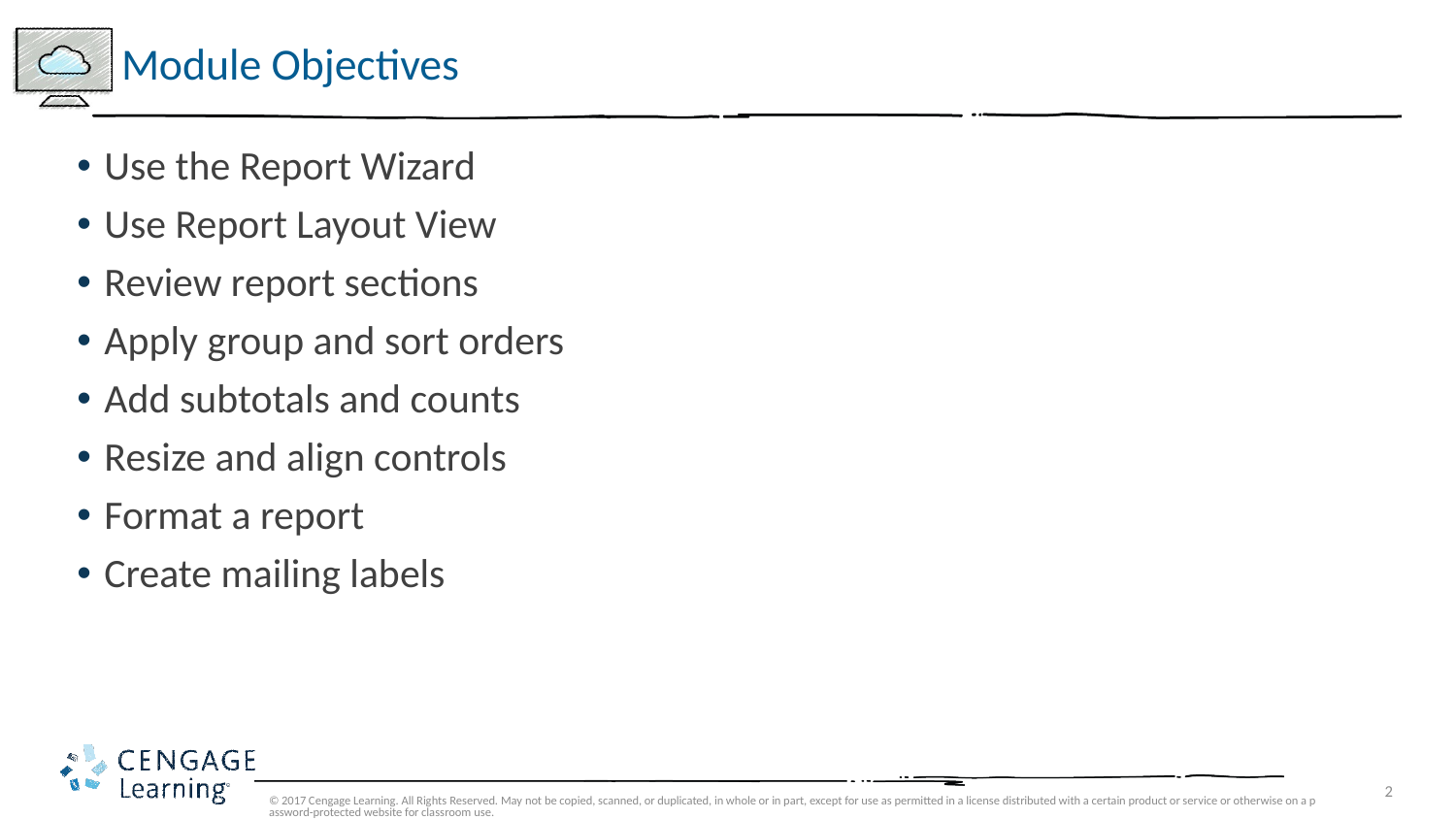

# Module Objectives
Use the Report Wizard
Use Report Layout View
Review report sections
Apply group and sort orders
Add subtotals and counts
Resize and align controls
Format a report
Create mailing labels
© 2017 Cengage Learning. All Rights Reserved. May not be copied, scanned, or duplicated, in whole or in part, except for use as permitted in a license distributed with a certain product or service or otherwise on a password-protected website for classroom use.